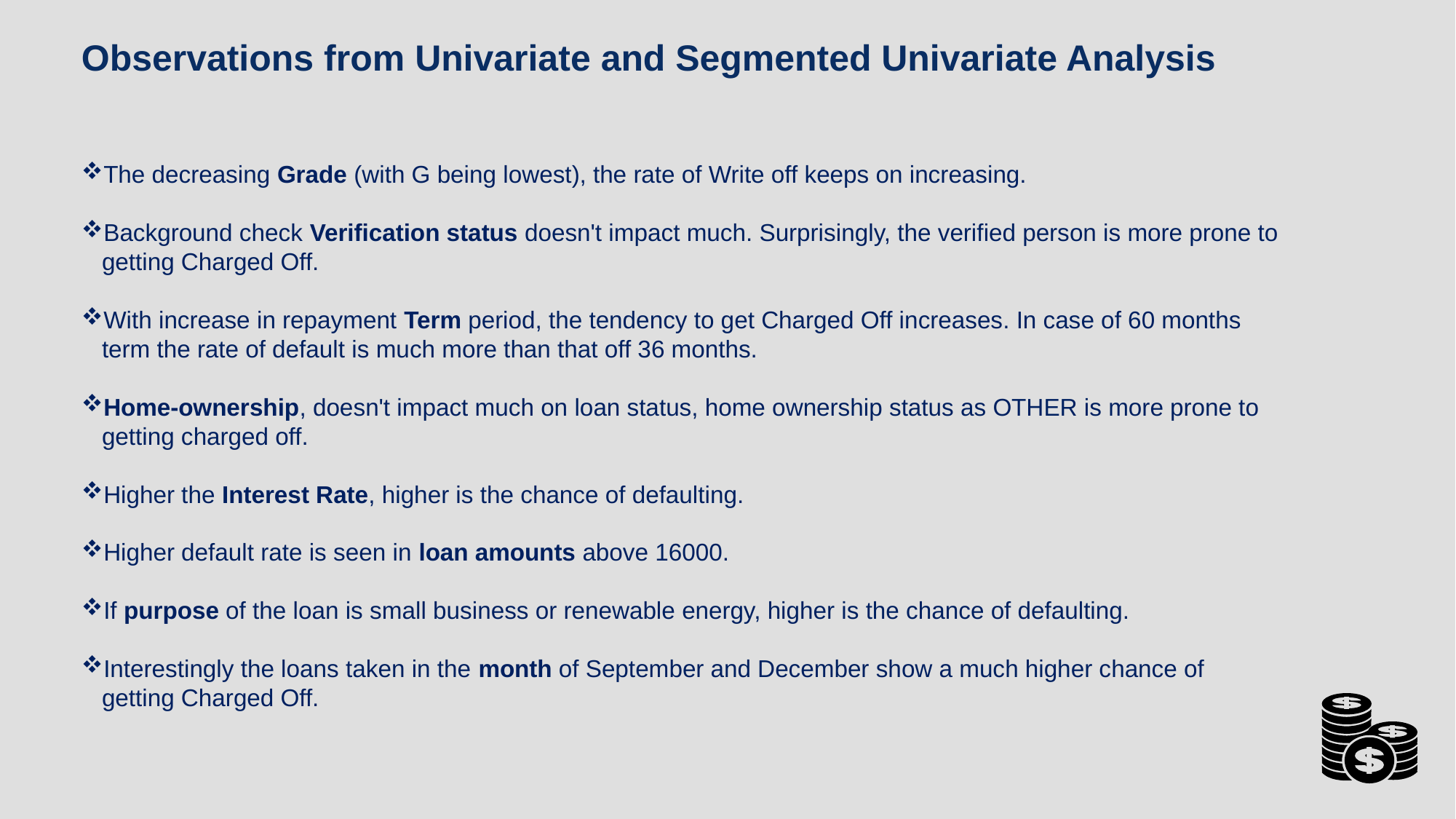

Observations from Univariate and Segmented Univariate Analysis
The decreasing Grade (with G being lowest), the rate of Write off keeps on increasing.

Background check Verification status doesn't impact much. Surprisingly, the verified person is more prone to getting Charged Off.

With increase in repayment Term period, the tendency to get Charged Off increases. In case of 60 months term the rate of default is much more than that off 36 months.

Home-ownership, doesn't impact much on loan status, home ownership status as OTHER is more prone to getting charged off.

Higher the Interest Rate, higher is the chance of defaulting.

Higher default rate is seen in loan amounts above 16000.

If purpose of the loan is small business or renewable energy, higher is the chance of defaulting.

Interestingly the loans taken in the month of September and December show a much higher chance of getting Charged Off.